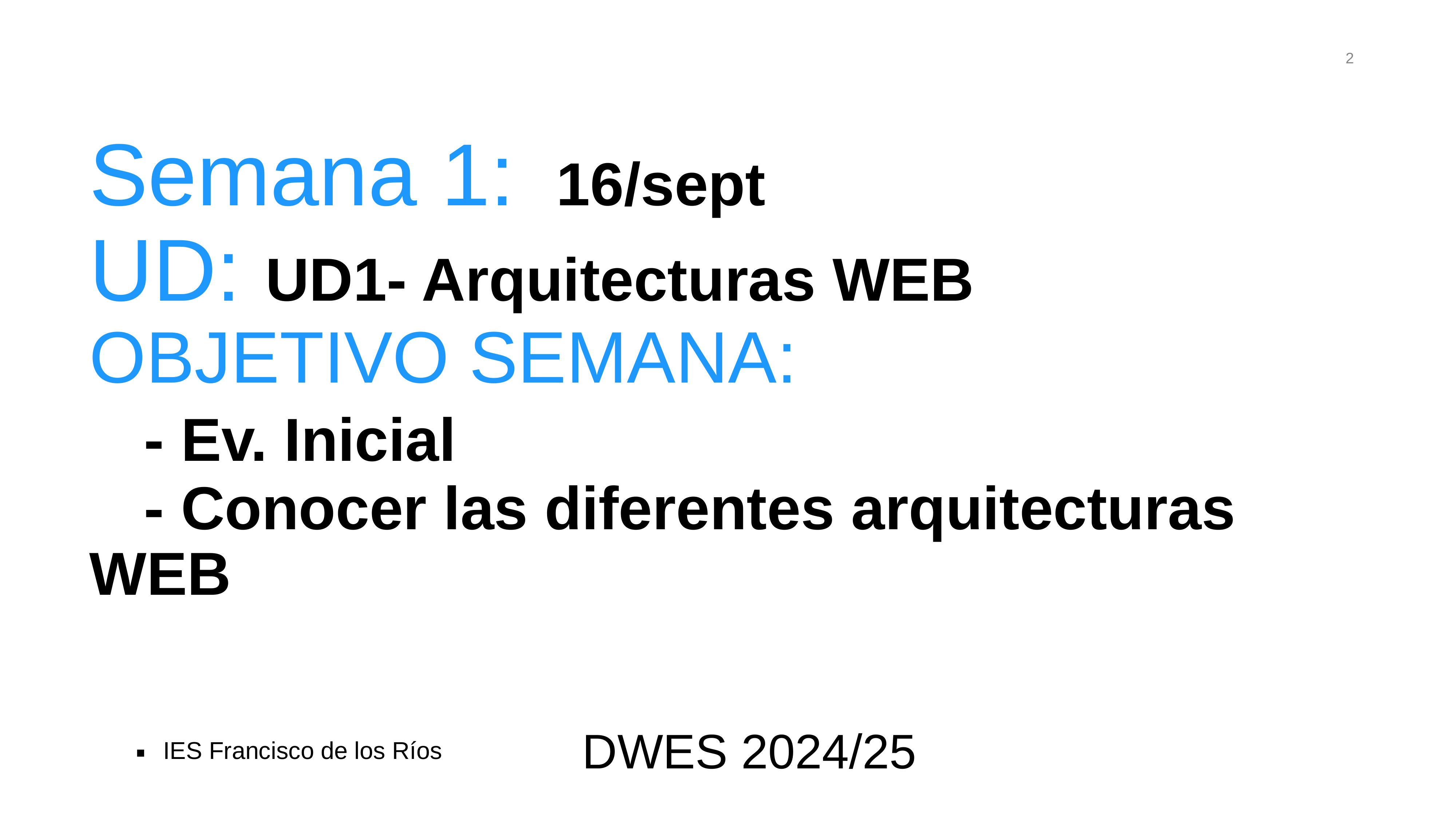

2
# Semana 1:  16/sept UD: UD1- Arquitecturas WEB OBJETIVO SEMANA: - Ev. Inicial - Conocer las diferentes arquitecturas WEB
DWES 2024/25
IES Francisco de los Ríos